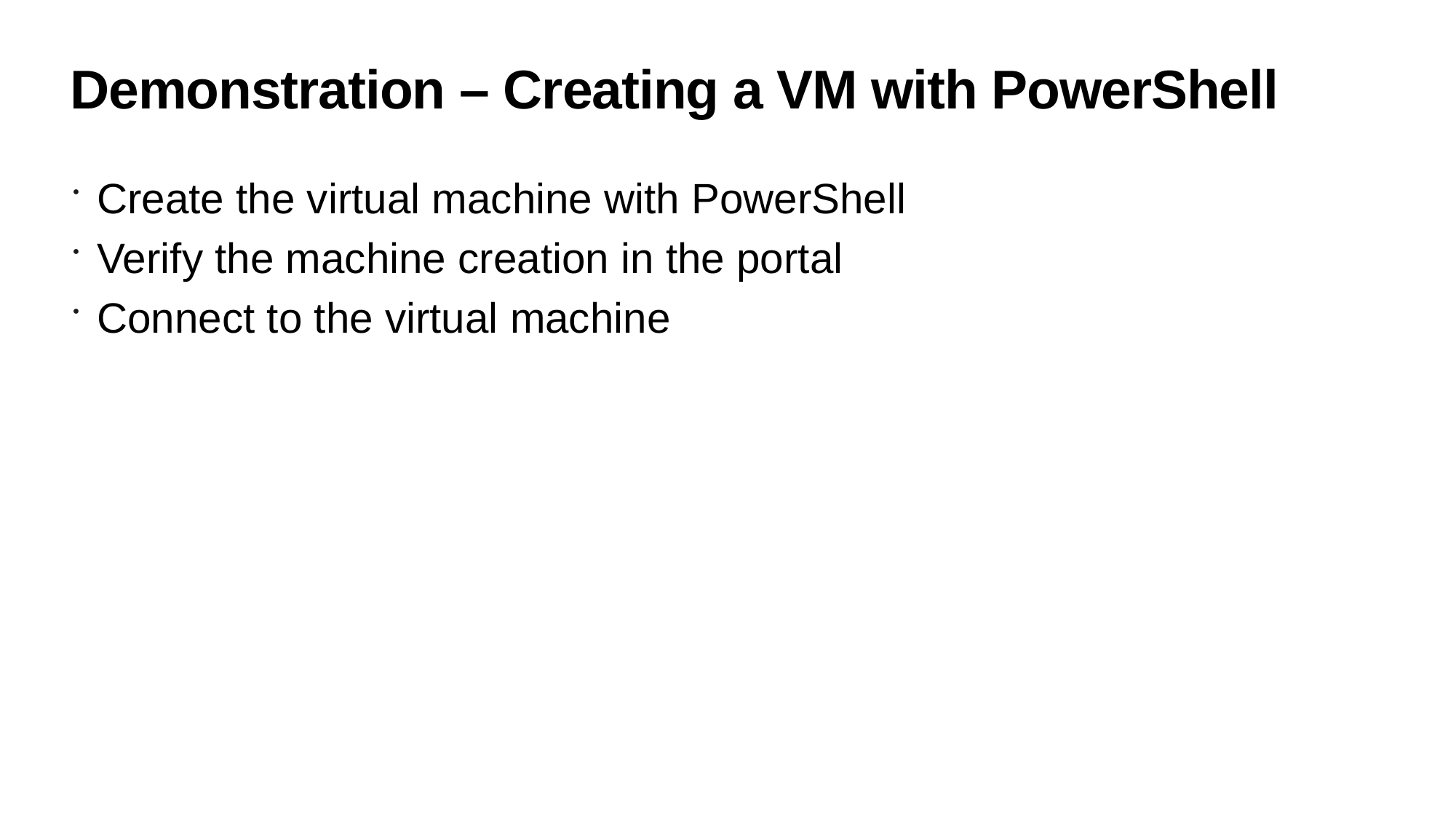

# Demonstration – Creating a VM with PowerShell
Create the virtual machine with PowerShell
Verify the machine creation in the portal
Connect to the virtual machine